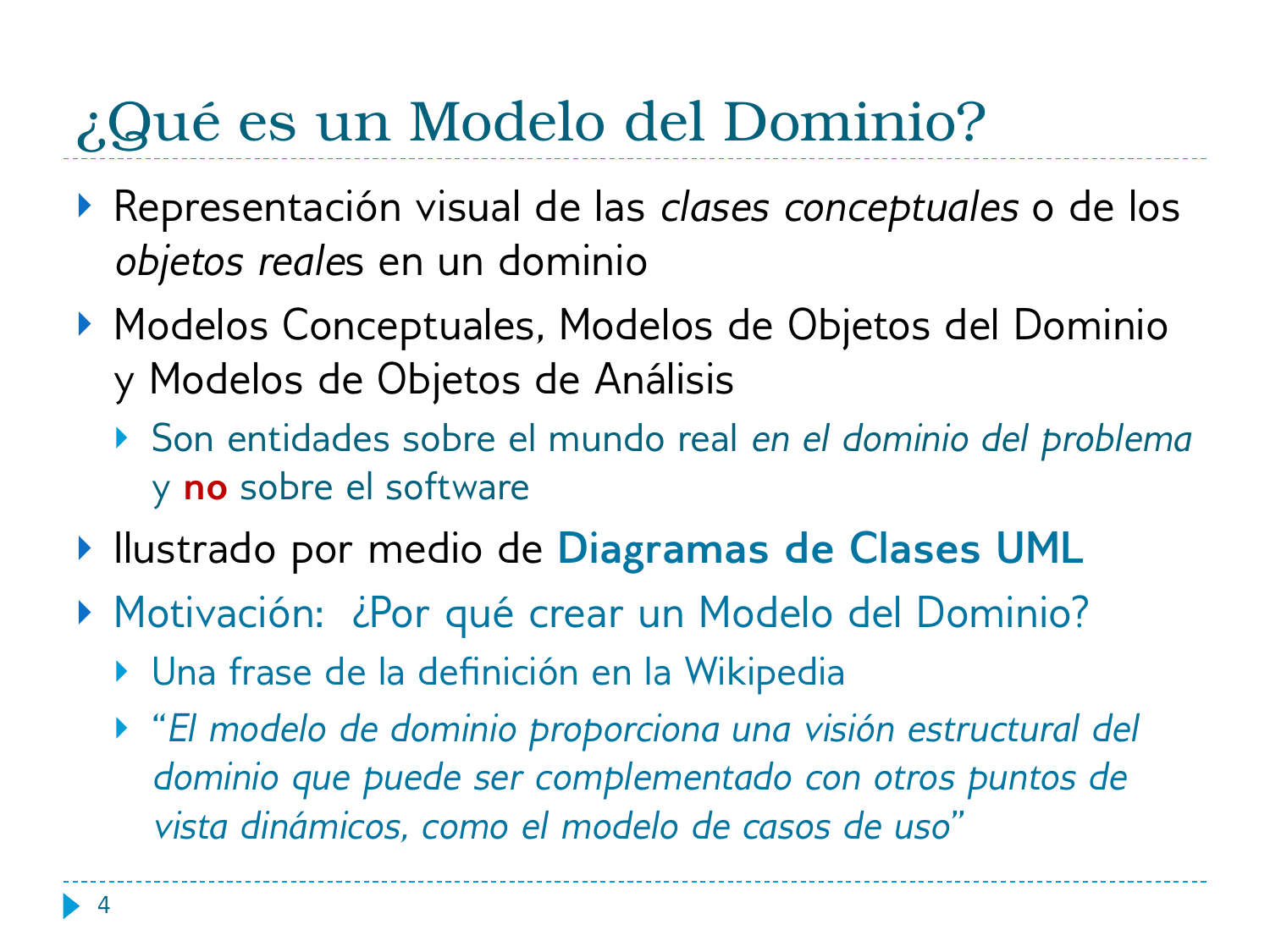

# ¿Qué es un Modelo del Dominio?
Representación visual de las clases conceptuales o de los objetos reales en un dominio
Modelos Conceptuales, Modelos de Objetos del Dominio y Modelos de Objetos de Análisis
Son entidades sobre el mundo real en el dominio del problema y no sobre el software
Ilustrado por medio de Diagramas de Clases UML
Motivación:  ¿Por qué crear un Modelo del Dominio?
Una frase de la definición en la Wikipedia
“El modelo de dominio proporciona una visión estructural del dominio que puede ser complementado con otros puntos de vista dinámicos, como el modelo de casos de uso”
4